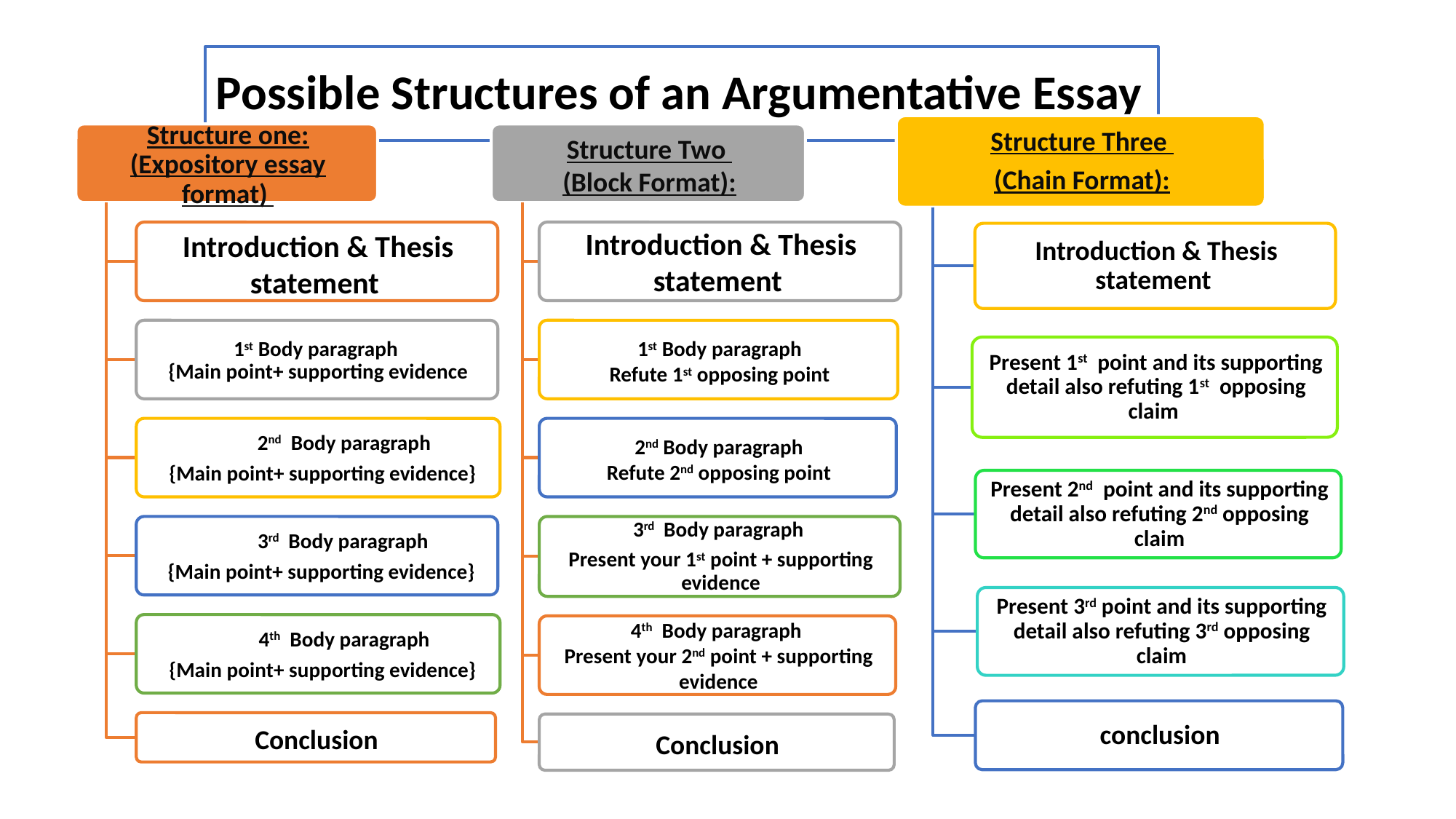

# Possible Structures of an Argumentative Essay
Structure Three
(Chain Format):
Introduction & Thesis statement
Present 1st  point and its supporting detail also refuting 1st  opposing claim
Present 2nd  point and its supporting detail also refuting 2nd opposing claim
Present 3rd point and its supporting detail also refuting 3rd opposing claim
conclusion
Structure one:
(Expository essay format)

Introduction & Thesis statement

1st Body paragraph
{Main point+ supporting evidence

2nd  Body paragraph
{Main point+ supporting evidence}

3rd  Body paragraph
{Main point+ supporting evidence}

4th  Body paragraph
{Main point+ supporting evidence}

Conclusion

Structure Two
(Block Format):

Introduction & Thesis statement
1st Body paragraph
Refute 1st opposing point

2nd Body paragraph
Refute 2nd opposing point

3rd  Body paragraph
Present your 1st point + supporting evidence
4th  Body paragraph
Present your 2nd point + supporting evidence

Conclusion